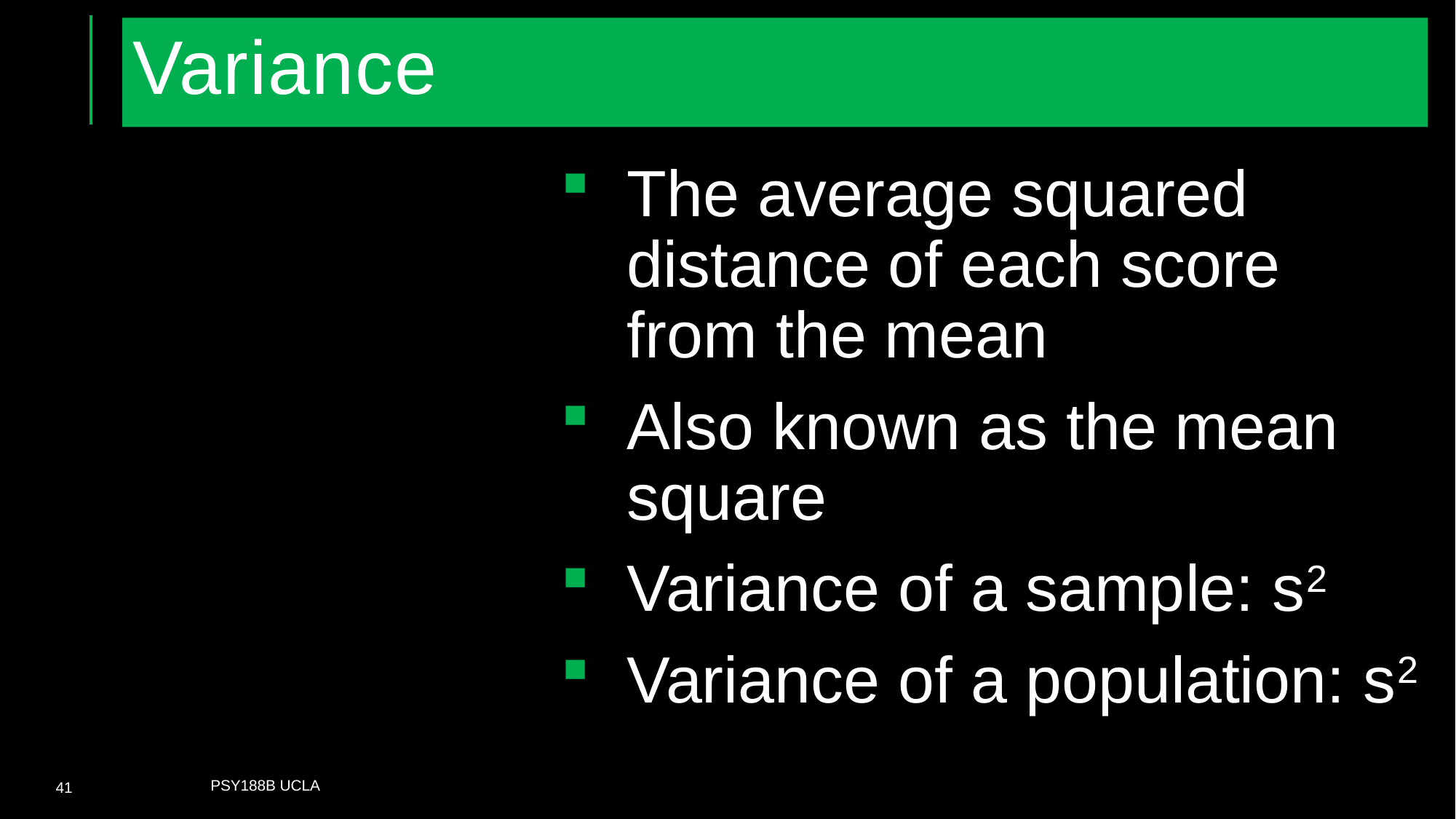

# Variance
The average squared distance of each score from the mean
Also known as the mean square
Variance of a sample: s2
Variance of a population: s2
Psy188B UCLA
41